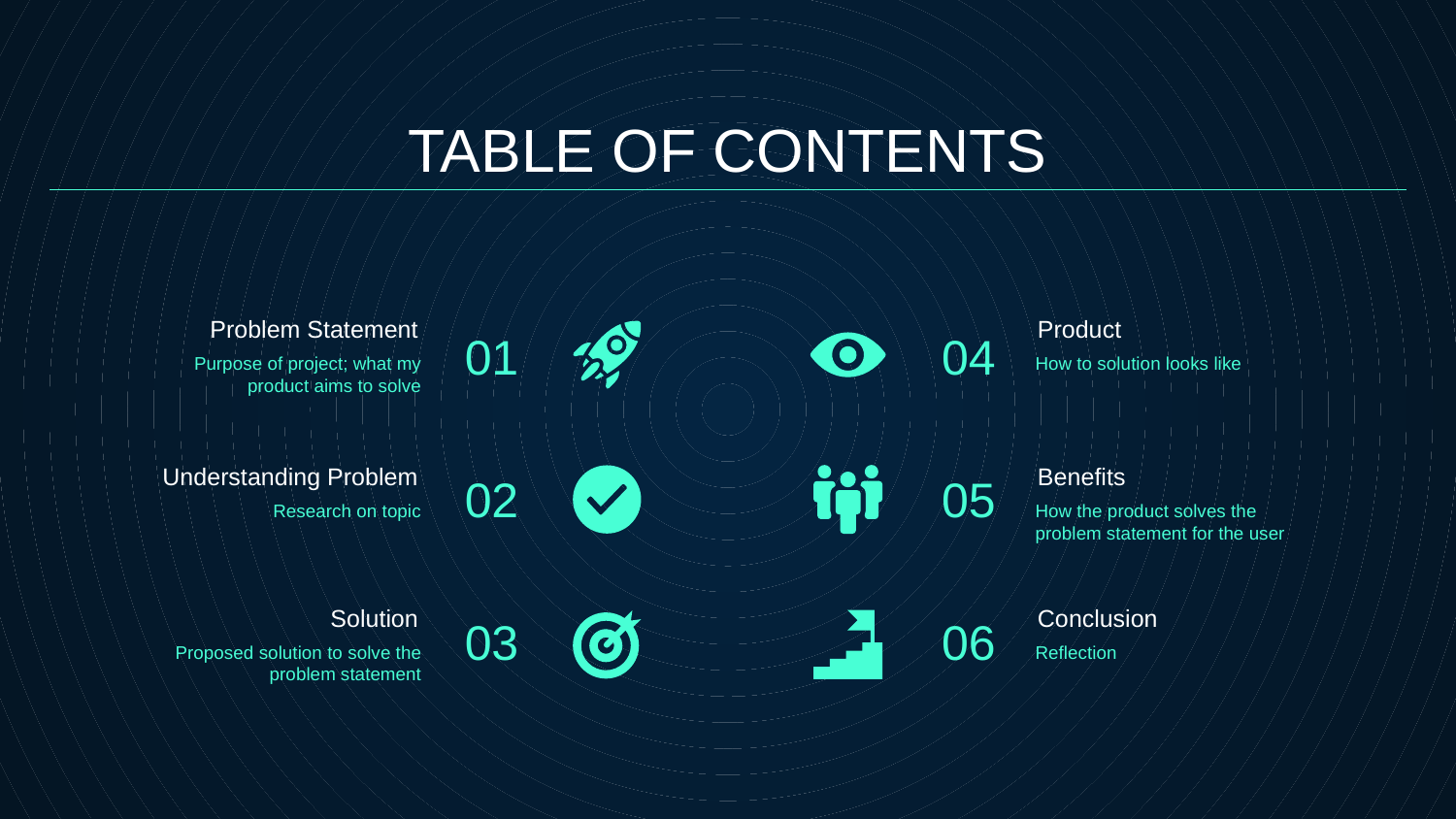

# TABLE OF CONTENTS
01
04

Problem Statement
Product

Purpose of project; what my product aims to solve
How to solution looks like
02
05

Understanding Problem
Benefits
Research on topic
How the product solves the problem statement for the user
03
06

Solution
Conclusion
Proposed solution to solve the problem statement
Reflection